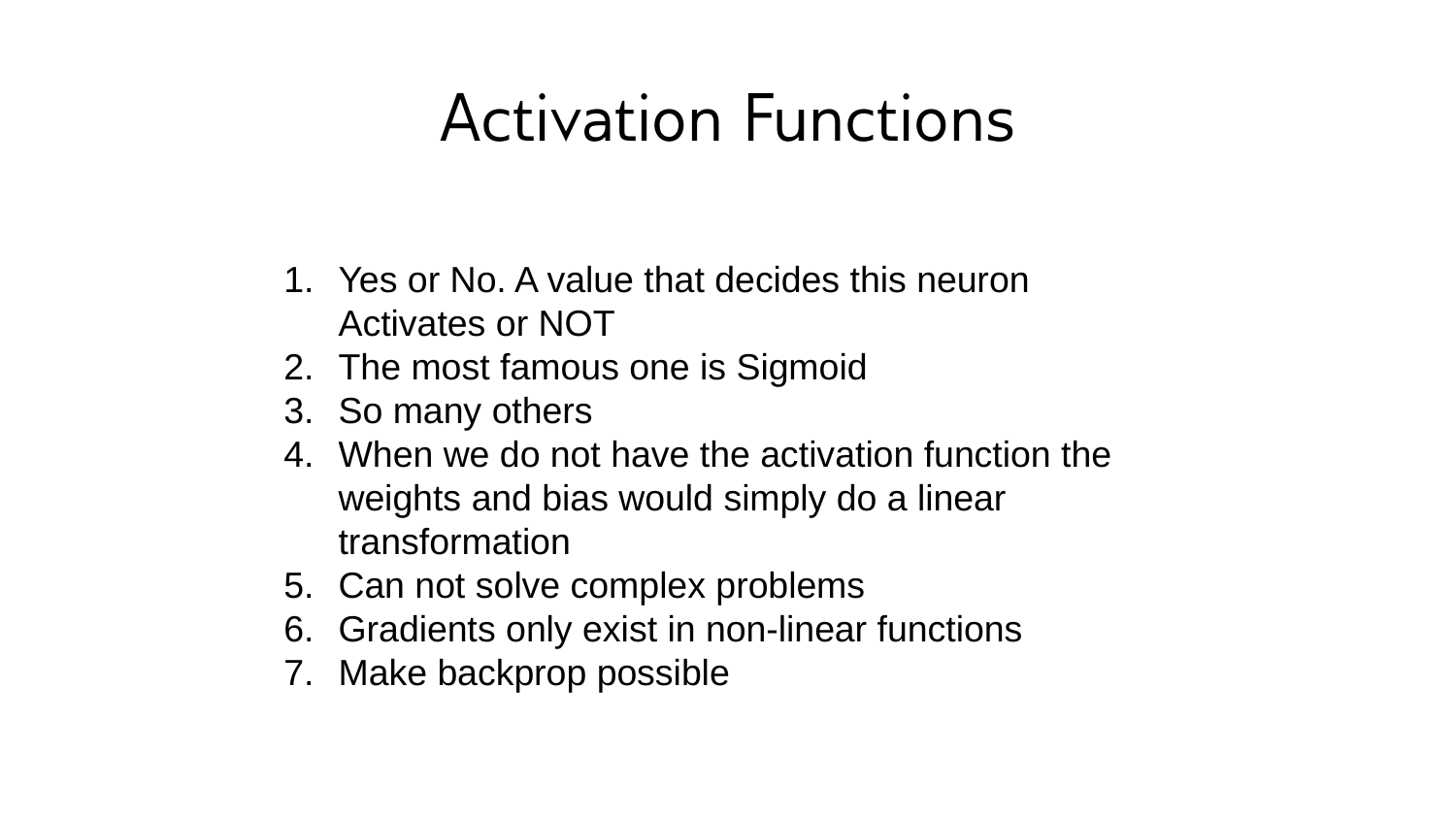

# Activation Functions
Yes or No. A value that decides this neuron Activates or NOT
The most famous one is Sigmoid
So many others
When we do not have the activation function the weights and bias would simply do a linear transformation
Can not solve complex problems
Gradients only exist in non-linear functions
Make backprop possible